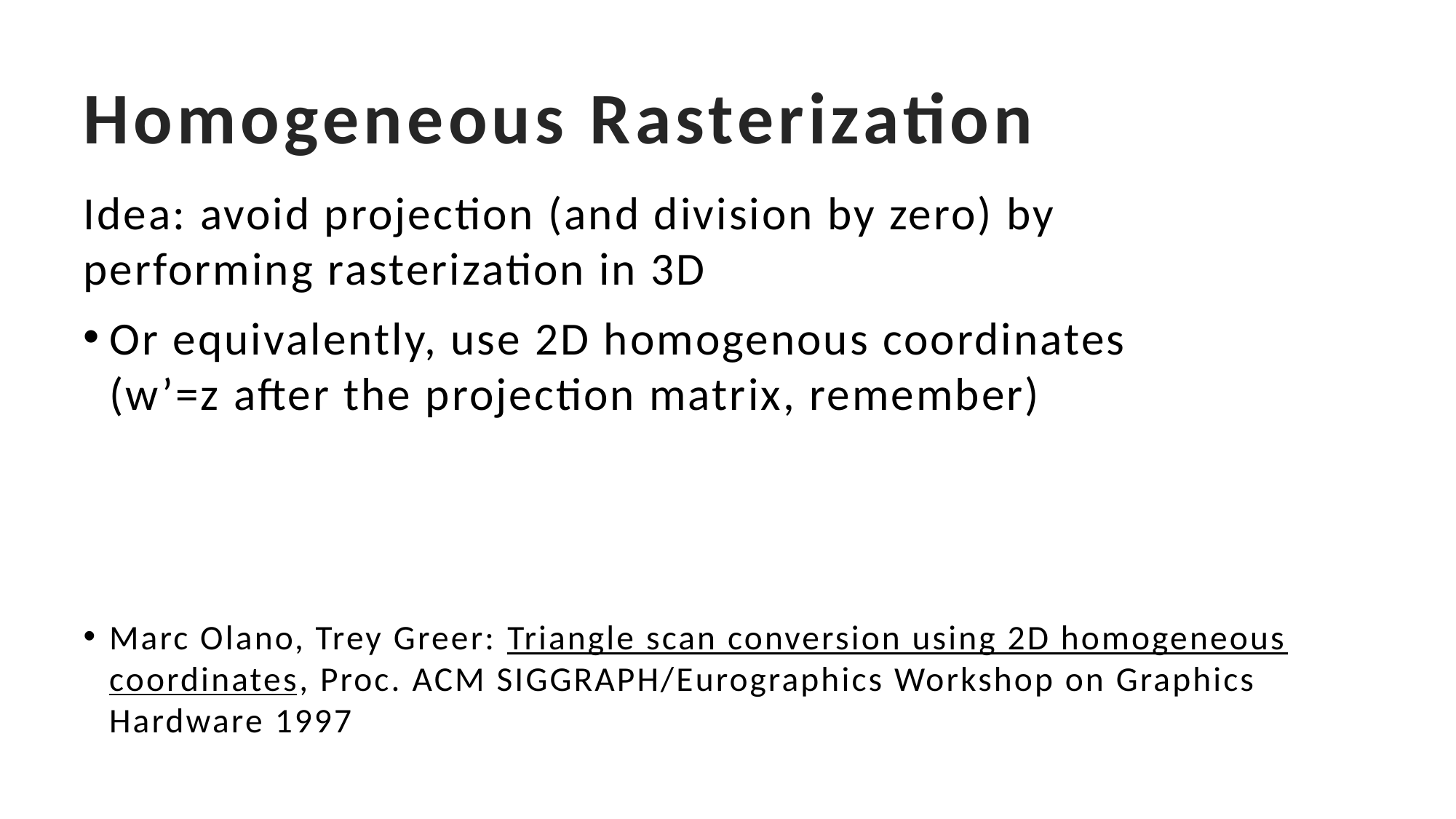

# Homogeneous Rasterization
Idea: avoid projection (and division by zero) by
performing rasterization in 3D
Or equivalently, use 2D homogenous coordinates
(w’=z after the projection matrix, remember)

Marc Olano, Trey Greer: Triangle scan conversion using 2D homogeneous coordinates, Proc. ACM SIGGRAPH/Eurographics Workshop on Graphics Hardware 1997